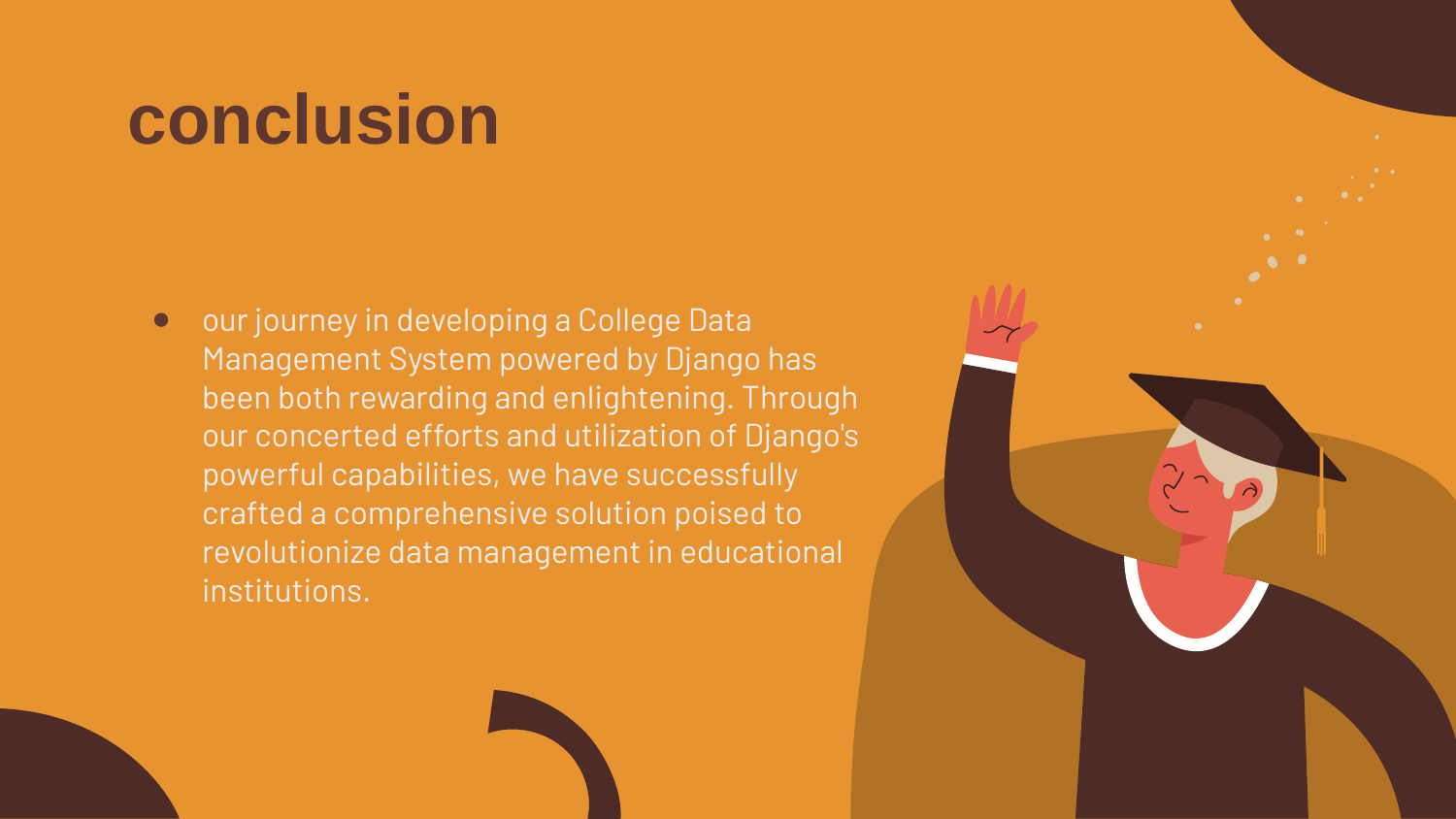

# conclusion
our journey in developing a College Data Management System powered by Django has been both rewarding and enlightening. Through our concerted efforts and utilization of Django's powerful capabilities, we have successfully crafted a comprehensive solution poised to revolutionize data management in educational institutions.